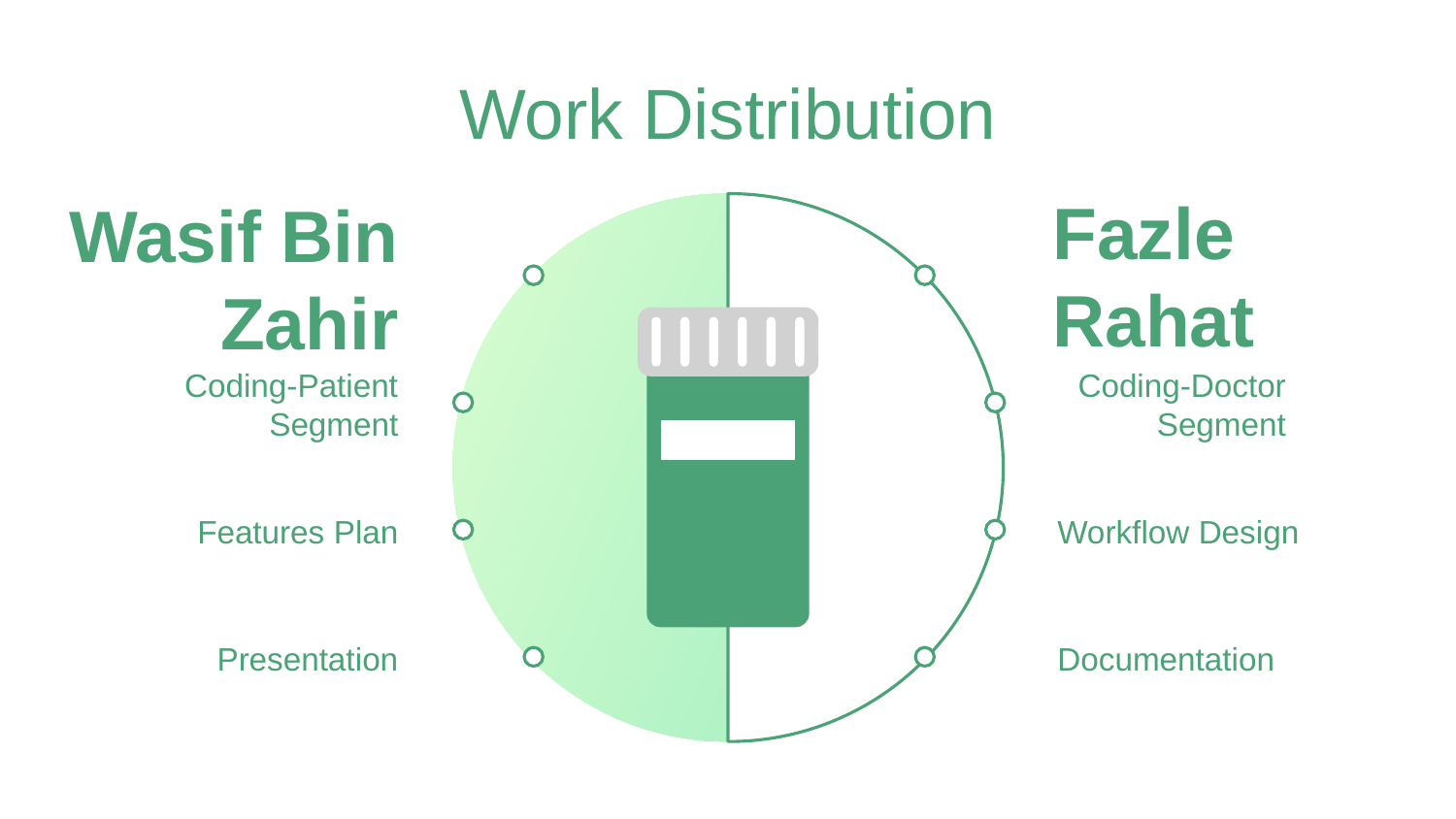

# Work Distribution

Fazle Rahat
Wasif Bin Zahir

Coding-Patient Segment
Coding-Doctor Segment

Features Plan
Workflow Design

Presentation
Documentation